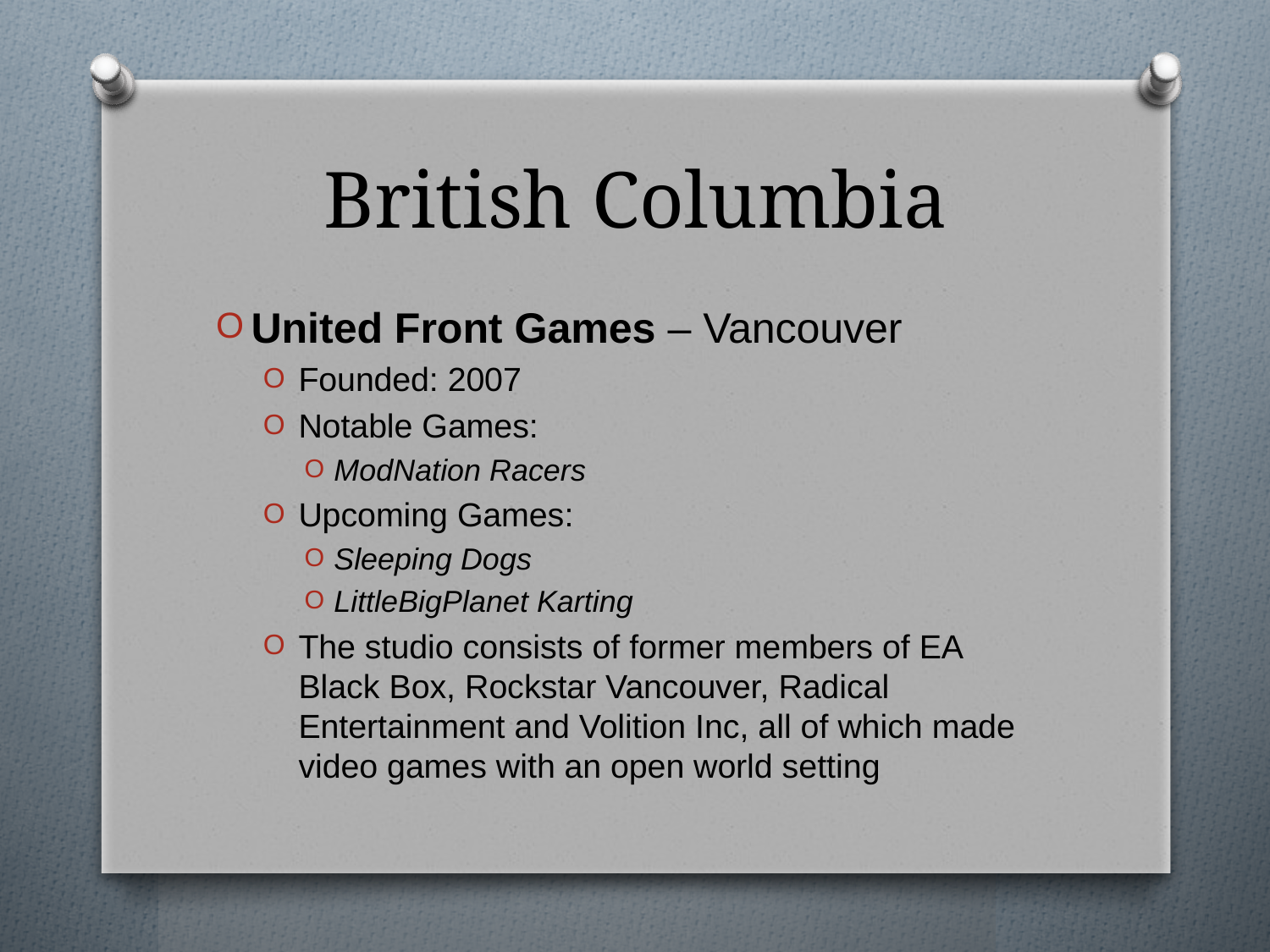

# British Columbia
United Front Games – Vancouver
Founded: 2007
Notable Games:
ModNation Racers
Upcoming Games:
Sleeping Dogs
LittleBigPlanet Karting
The studio consists of former members of EA Black Box, Rockstar Vancouver, Radical Entertainment and Volition Inc, all of which made video games with an open world setting